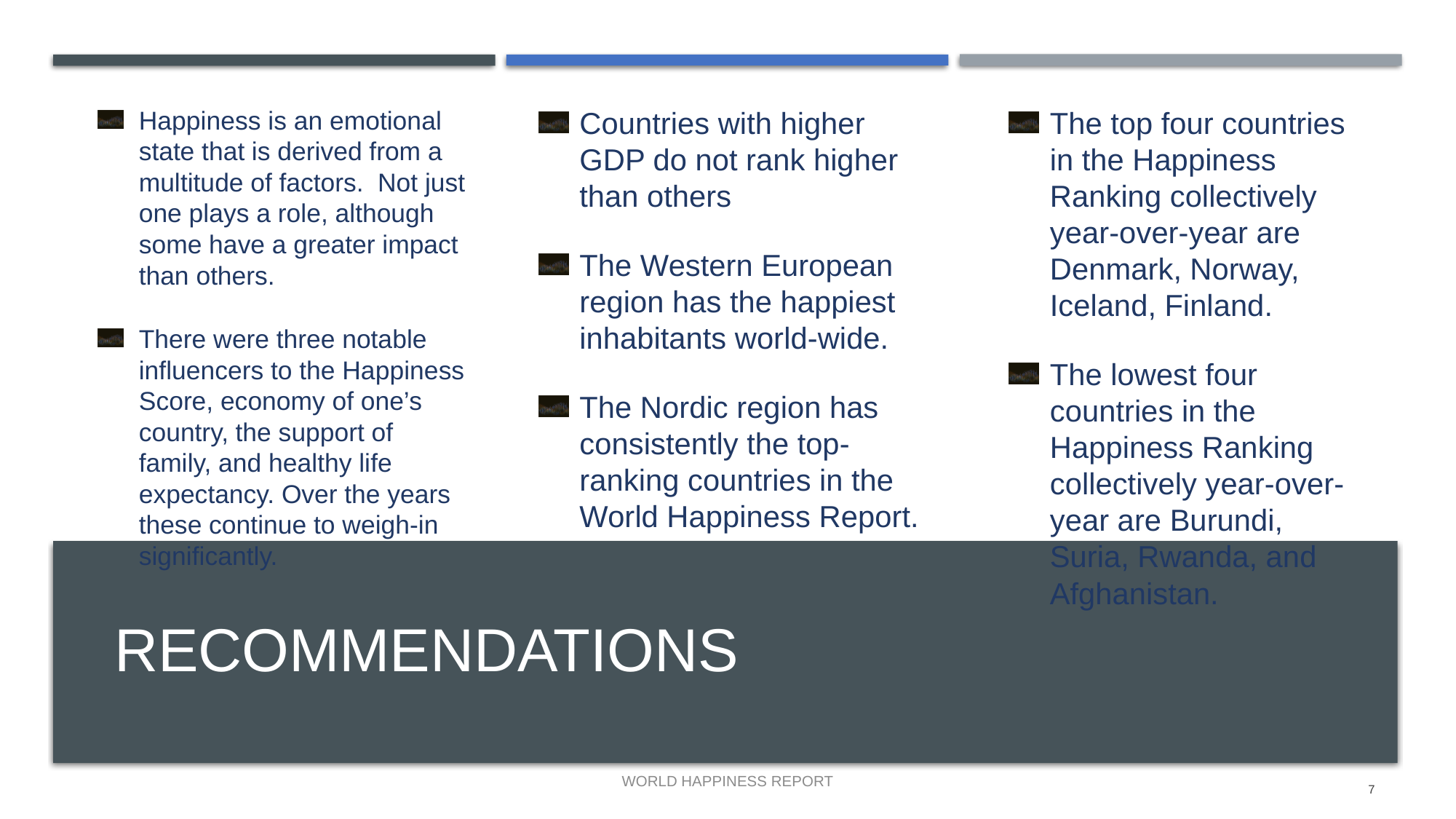

Happiness is an emotional state that is derived from a multitude of factors.  Not just one plays a role, although some have a greater impact than others.

There were three notable influencers to the Happiness Score, economy of one’s country, the support of family, and healthy life expectancy. Over the years these continue to weigh-in significantly.
Countries with higher GDP do not rank higher than others

The Western European region has the happiest inhabitants world-wide.

The Nordic region has consistently the top-ranking countries in the World Happiness Report.
The top four countries in the Happiness Ranking collectively year-over-year are Denmark, Norway, Iceland, Finland.

The lowest four countries in the Happiness Ranking collectively year-over-year are Burundi, Suria, Rwanda, and Afghanistan.

# Recommendations
WORLD HAPPINESS REPORT
7